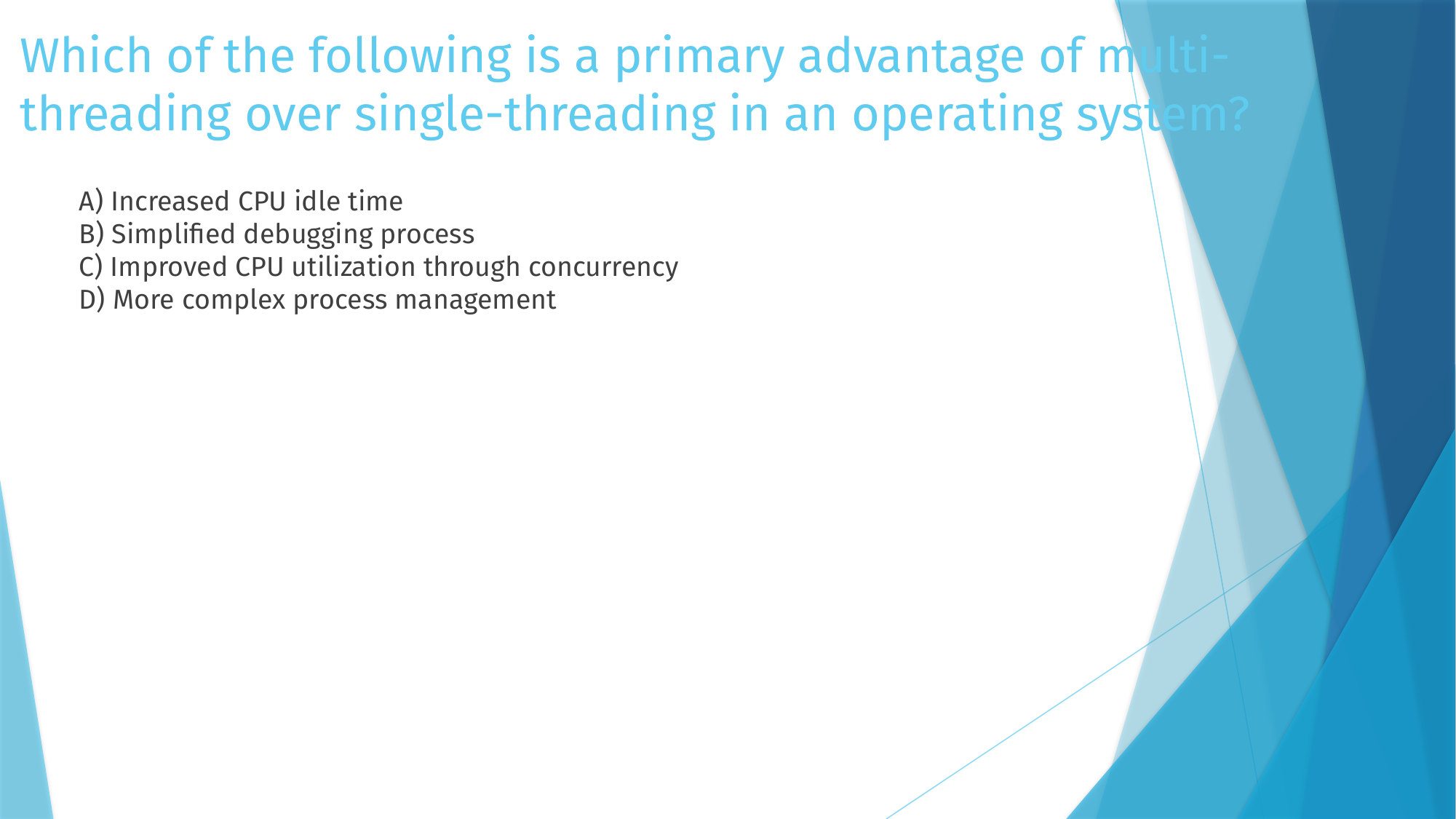

# Which of the following is a primary advantage of multi-threading over single-threading in an operating system?
	A) Increased CPU idle time
B) Simplified debugging process
C) Improved CPU utilization through concurrency
D) More complex process management